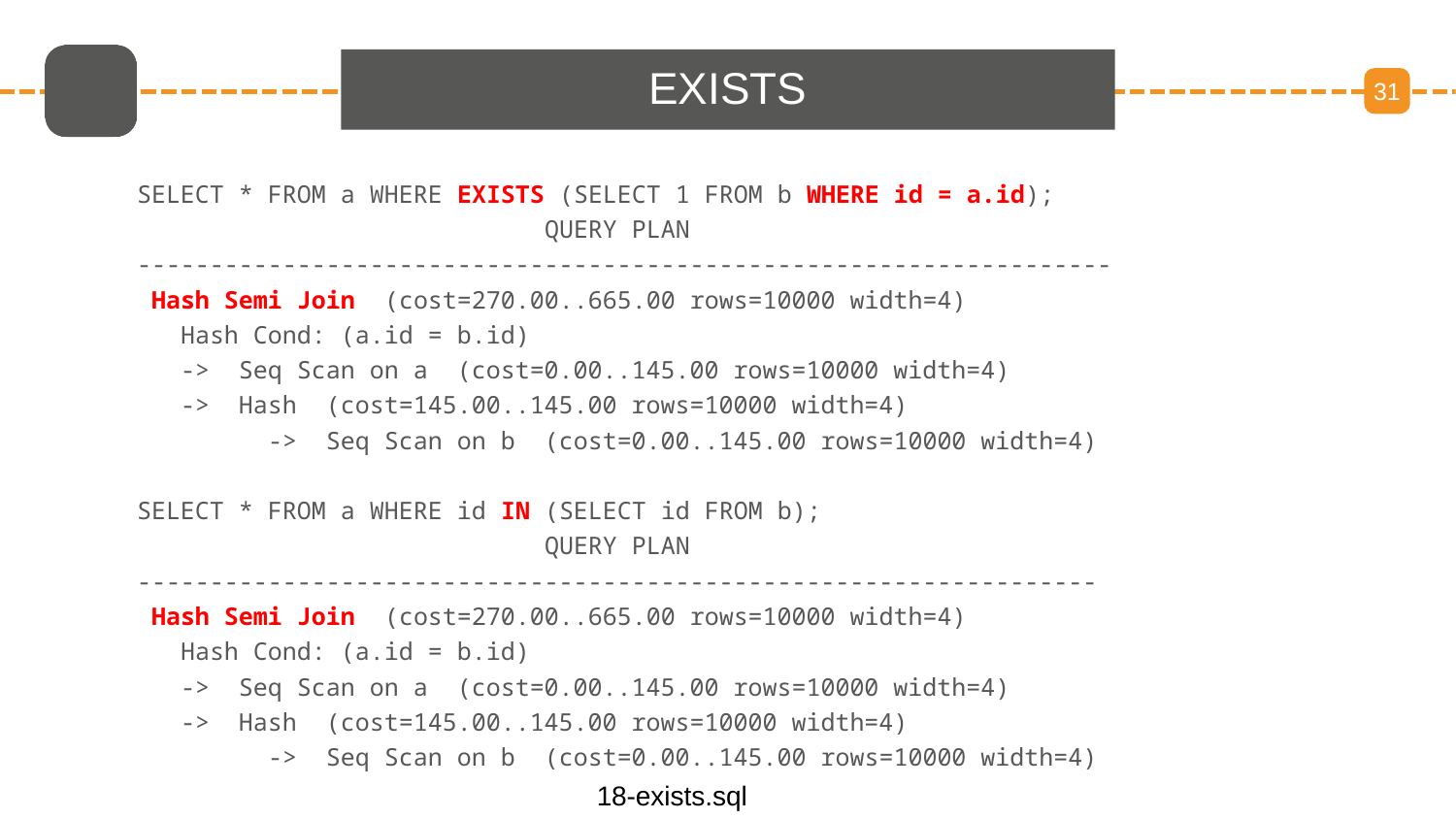

# EXISTS
31
SELECT * FROM a WHERE EXISTS (SELECT 1 FROM b WHERE id = a.id);
                            QUERY PLAN
-------------------------------------------------------------------
 Hash Semi Join  (cost=270.00..665.00 rows=10000 width=4)
   Hash Cond: (a.id = b.id)
   ->  Seq Scan on a  (cost=0.00..145.00 rows=10000 width=4)
   ->  Hash  (cost=145.00..145.00 rows=10000 width=4)
         ->  Seq Scan on b  (cost=0.00..145.00 rows=10000 width=4)

SELECT * FROM a WHERE id IN (SELECT id FROM b);
                            QUERY PLAN
------------------------------------------------------------------
 Hash Semi Join  (cost=270.00..665.00 rows=10000 width=4)
   Hash Cond: (a.id = b.id)
   ->  Seq Scan on a  (cost=0.00..145.00 rows=10000 width=4)
   ->  Hash  (cost=145.00..145.00 rows=10000 width=4)
         ->  Seq Scan on b  (cost=0.00..145.00 rows=10000 width=4)

18-exists.sql